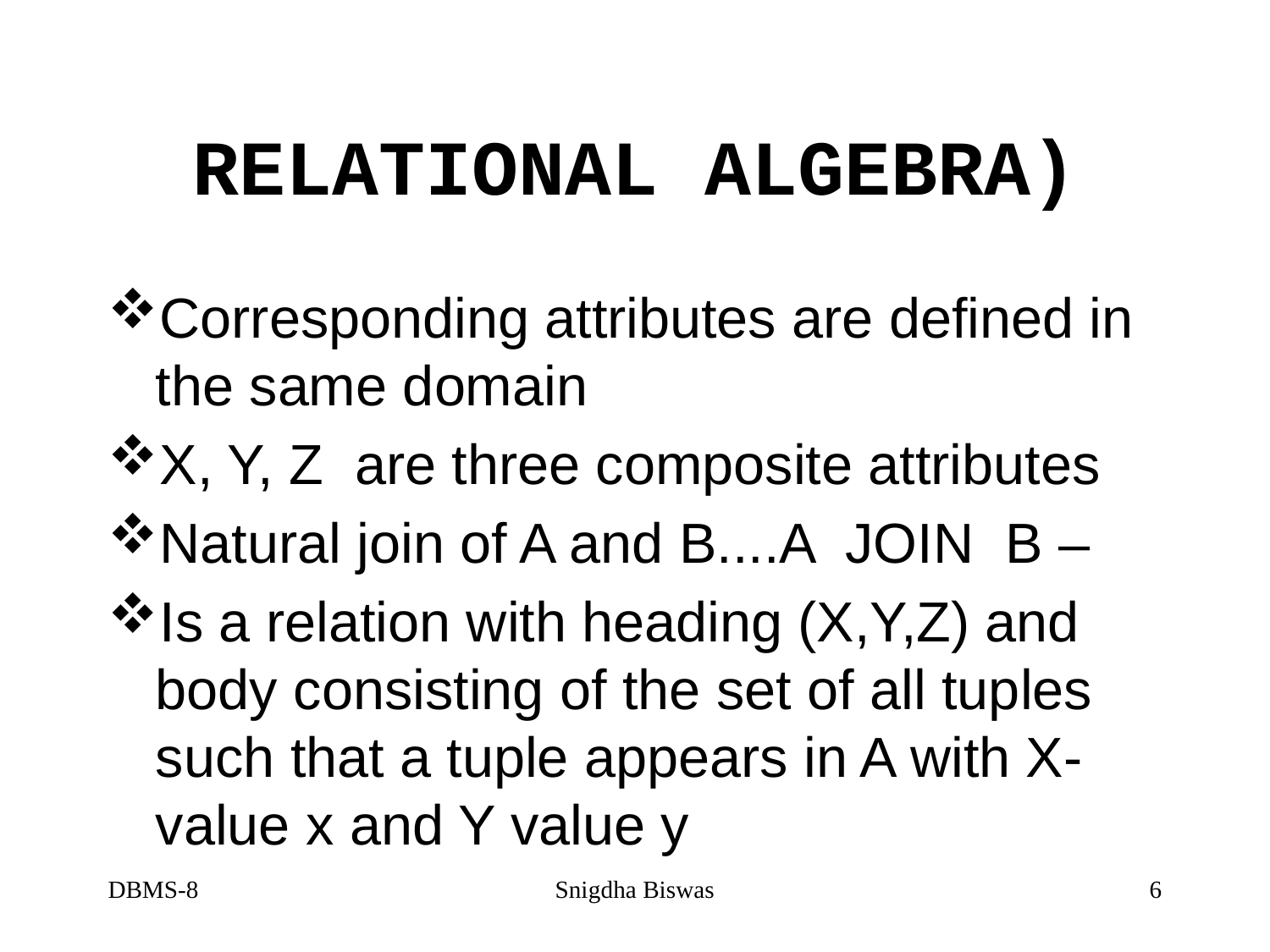

# RELATIONAL ALGEBRA)
Corresponding attributes are defined in the same domain
X, Y, Z  are three composite attributes
Natural join of A and B....A  JOIN  B –
Is a relation with heading (X,Y,Z) and body consisting of the set of all tuples such that a tuple appears in A with X-value x and Y value y
DBMS-8
Snigdha Biswas
6